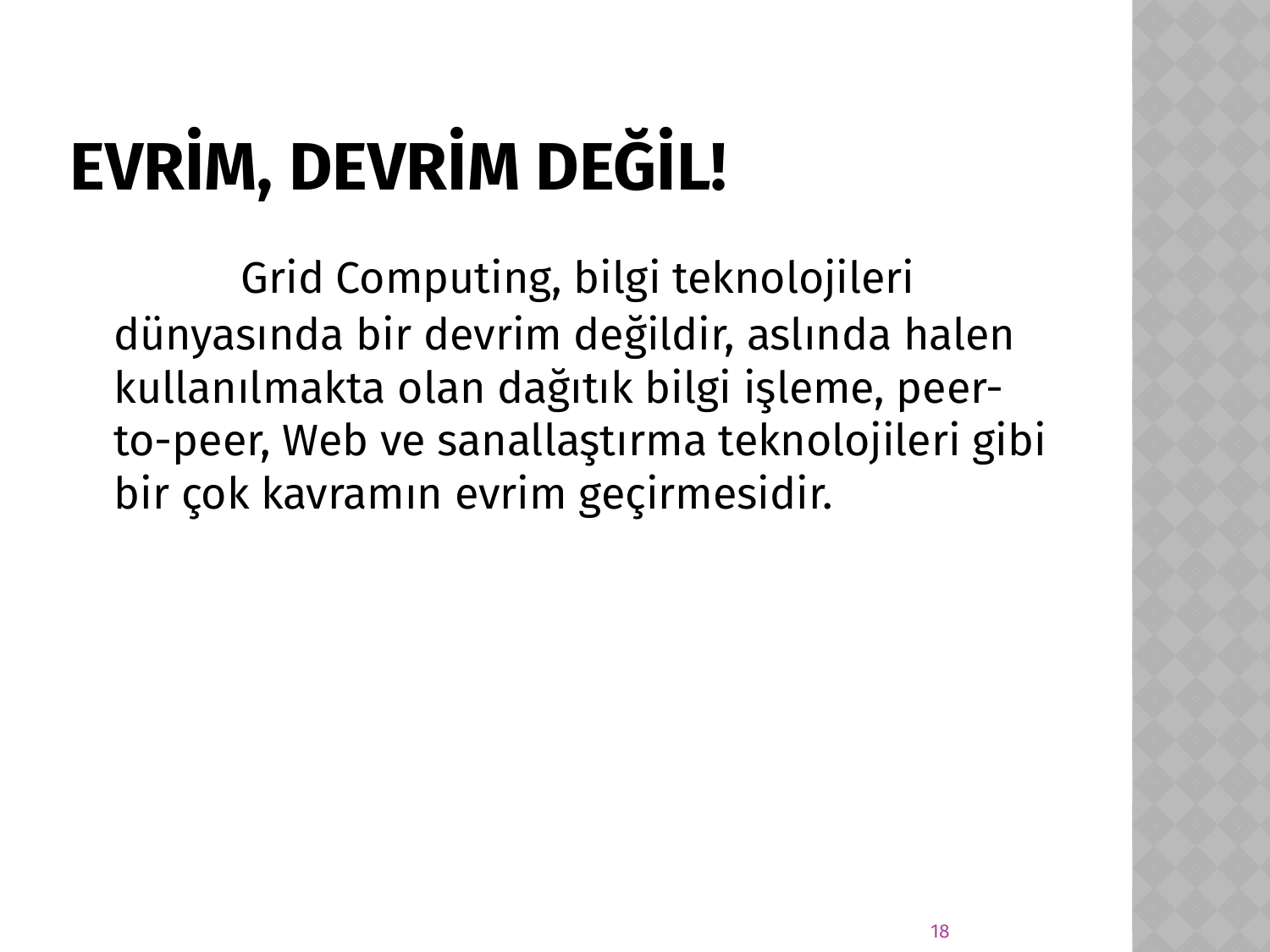

# Evrİm, devrİm değİl!
		Grid Computing, bilgi teknolojileri dünyasında bir devrim değildir, aslında halen kullanılmakta olan dağıtık bilgi işleme, peer-to-peer, Web ve sanallaştırma teknolojileri gibi bir çok kavramın evrim geçirmesidir.
18